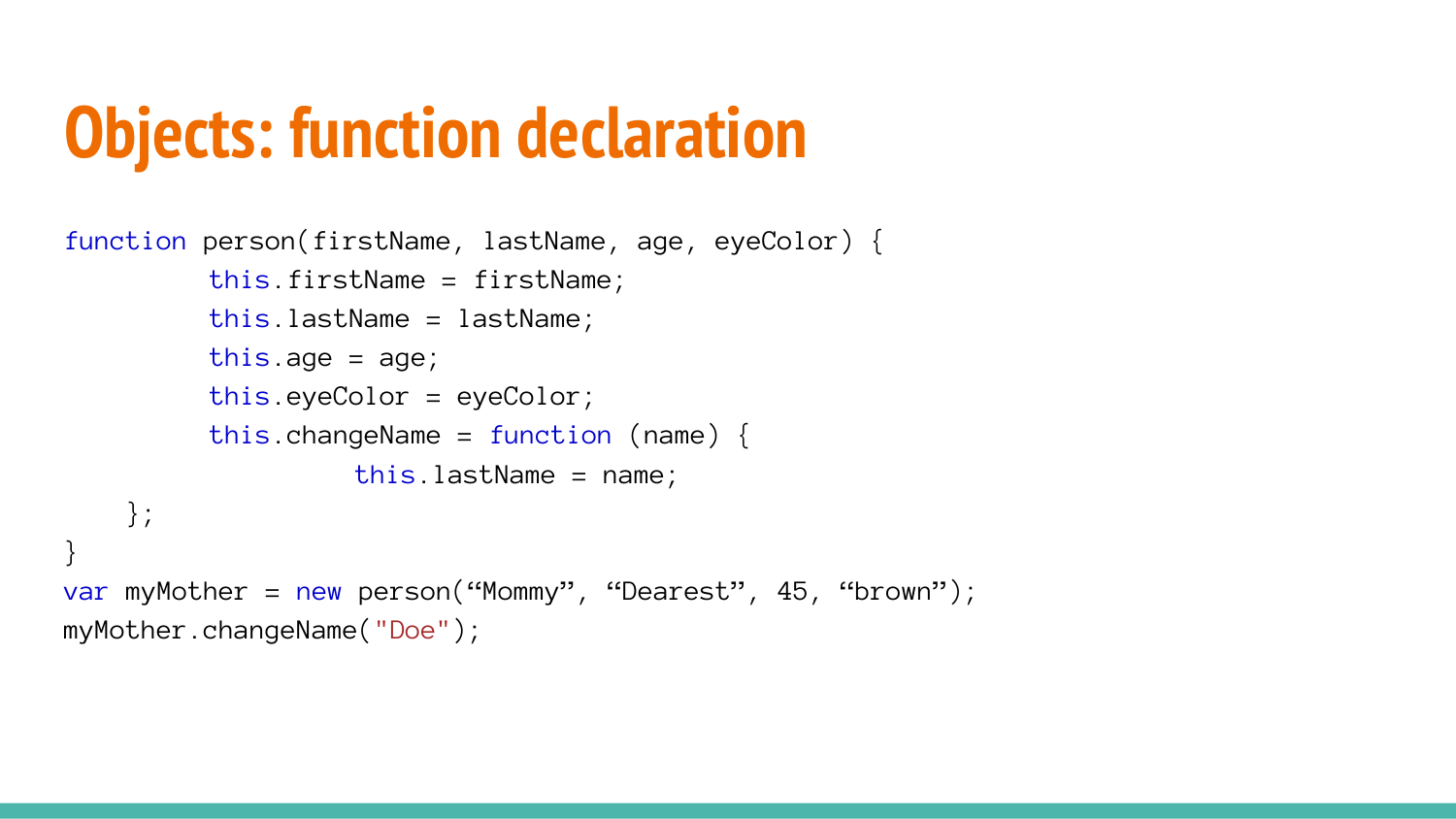

# Objects: function declaration
function person(firstName, lastName, age, eyeColor) {
	this.firstName = firstName;
	this.lastName = lastName;
	this.age = age;
	this.eyeColor = eyeColor;
	this.changeName = function (name) {
    		this.lastName = name;
    };
}
var myMother = new person(“Mommy”, “Dearest”, 45, “brown”);
myMother.changeName("Doe");